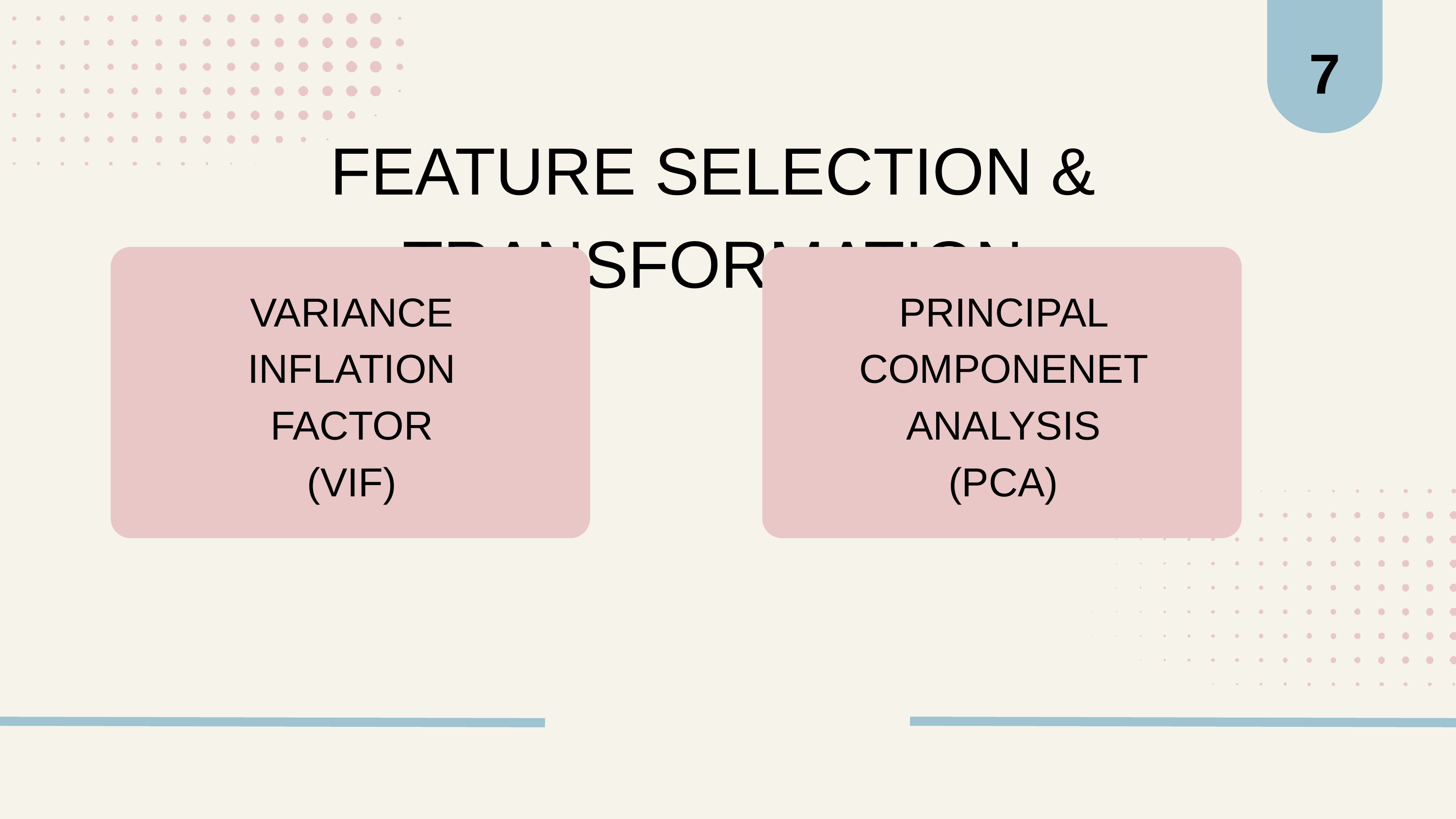

7

FEATURE SELECTION & TRANSFORMATION

VARIANCE INFLATION FACTOR
(VIF)
PRINCIPAL COMPONENET ANALYSIS
(PCA)